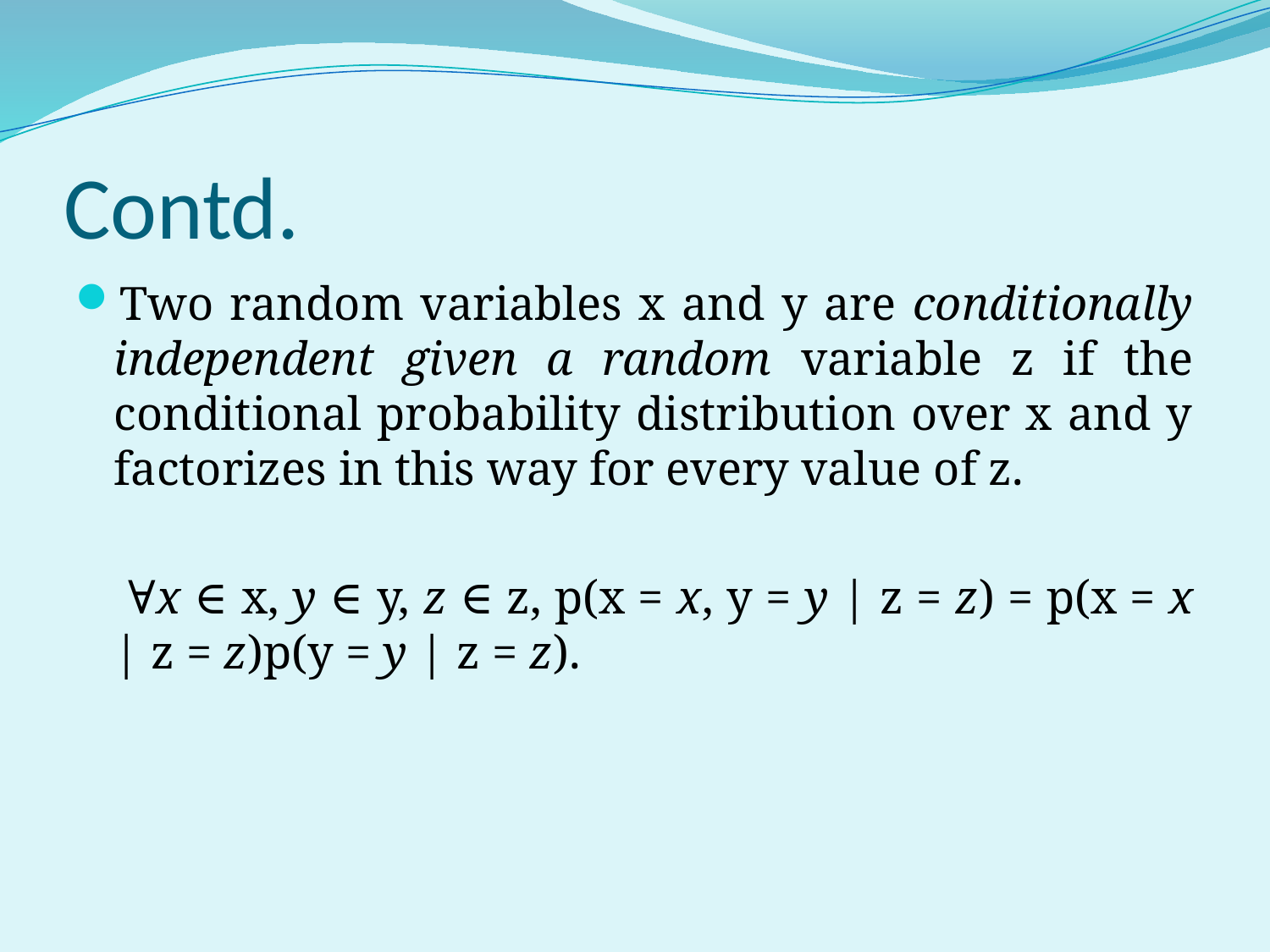

# Contd.
Two random variables x and y are conditionally independent given a random variable z if the conditional probability distribution over x and y factorizes in this way for every value of z.

    ∀x ∈ x, y ∈ y, z ∈ z, p(x = x, y = y | z = z) = p(x = x | z = z)p(y = y | z = z).